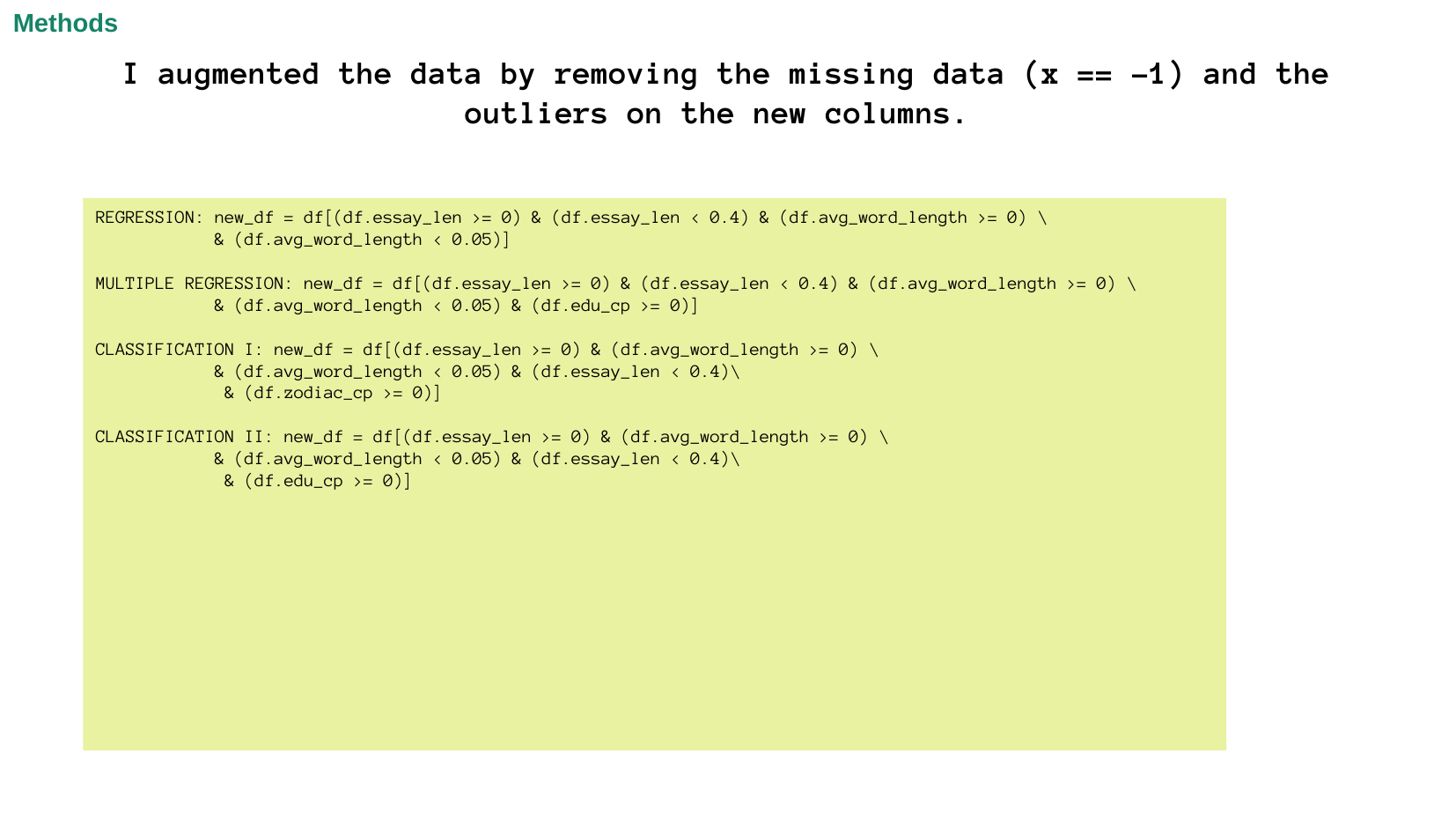

Methods

I augmented the data by removing the missing data (x == –1) and the outliers on the new columns.
REGRESSION: new_df = df[(df.essay_len >= 0) & (df.essay_len < 0.4) & (df.avg_word_length >= 0) \
            & (df.avg_word_length < 0.05)]

MULTIPLE REGRESSION: new_df = df[(df.essay_len >= 0) & (df.essay_len < 0.4) & (df.avg_word_length >= 0) \
            & (df.avg_word_length < 0.05) & (df.edu_cp >= 0)]

CLASSIFICATION I: new_df = df[(df.essay_len >= 0) & (df.avg_word_length >= 0) \
            & (df.avg_word_length < 0.05) & (df.essay_len < 0.4)\
             & (df.zodiac_cp >= 0)]

CLASSIFICATION II: new_df = df[(df.essay_len >= 0) & (df.avg_word_length >= 0) \
            & (df.avg_word_length < 0.05) & (df.essay_len < 0.4)\
             & (df.edu_cp >= 0)]